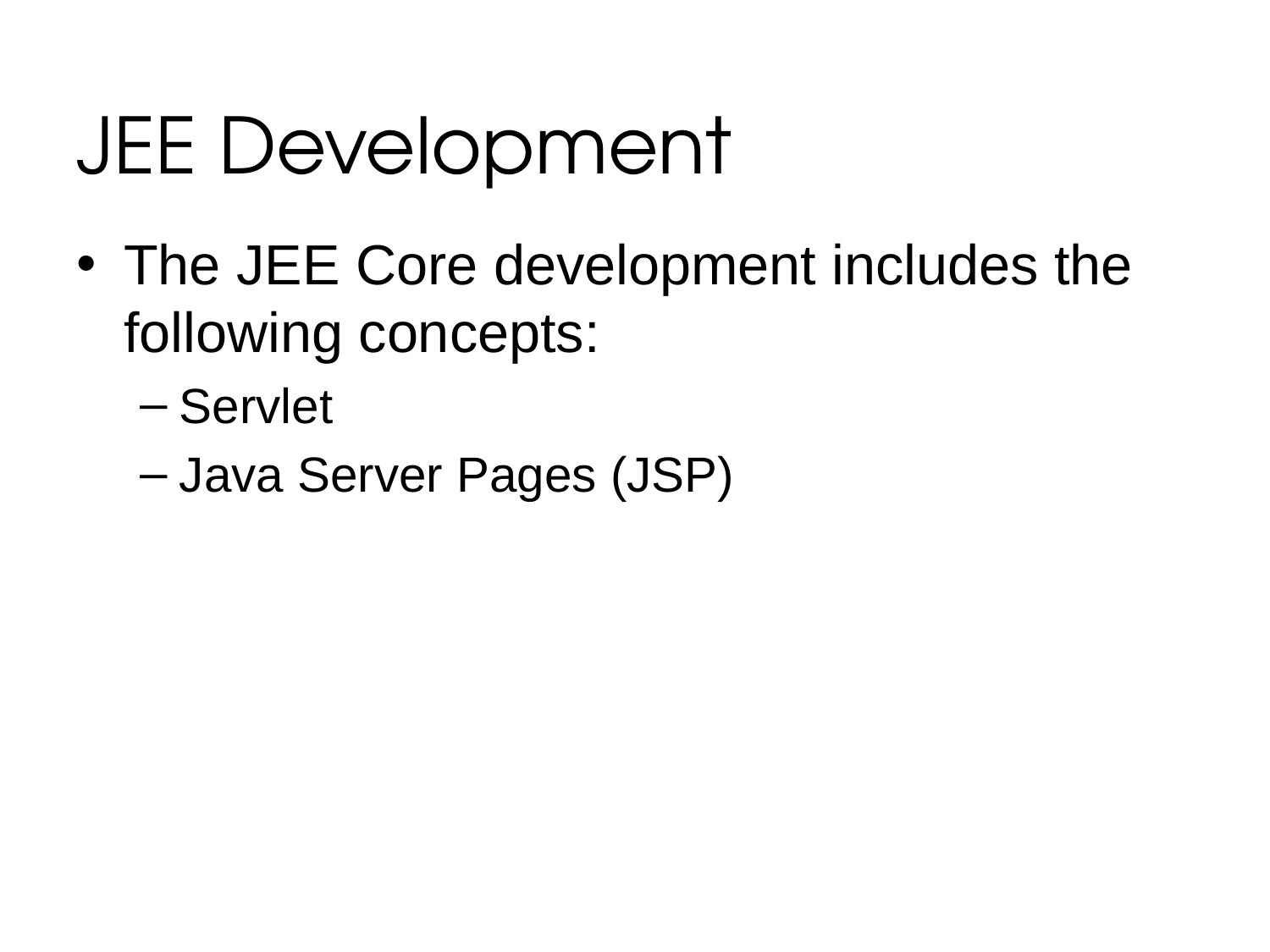

# JEE Development
The JEE Core development includes the following concepts:
Servlet
Java Server Pages (JSP)